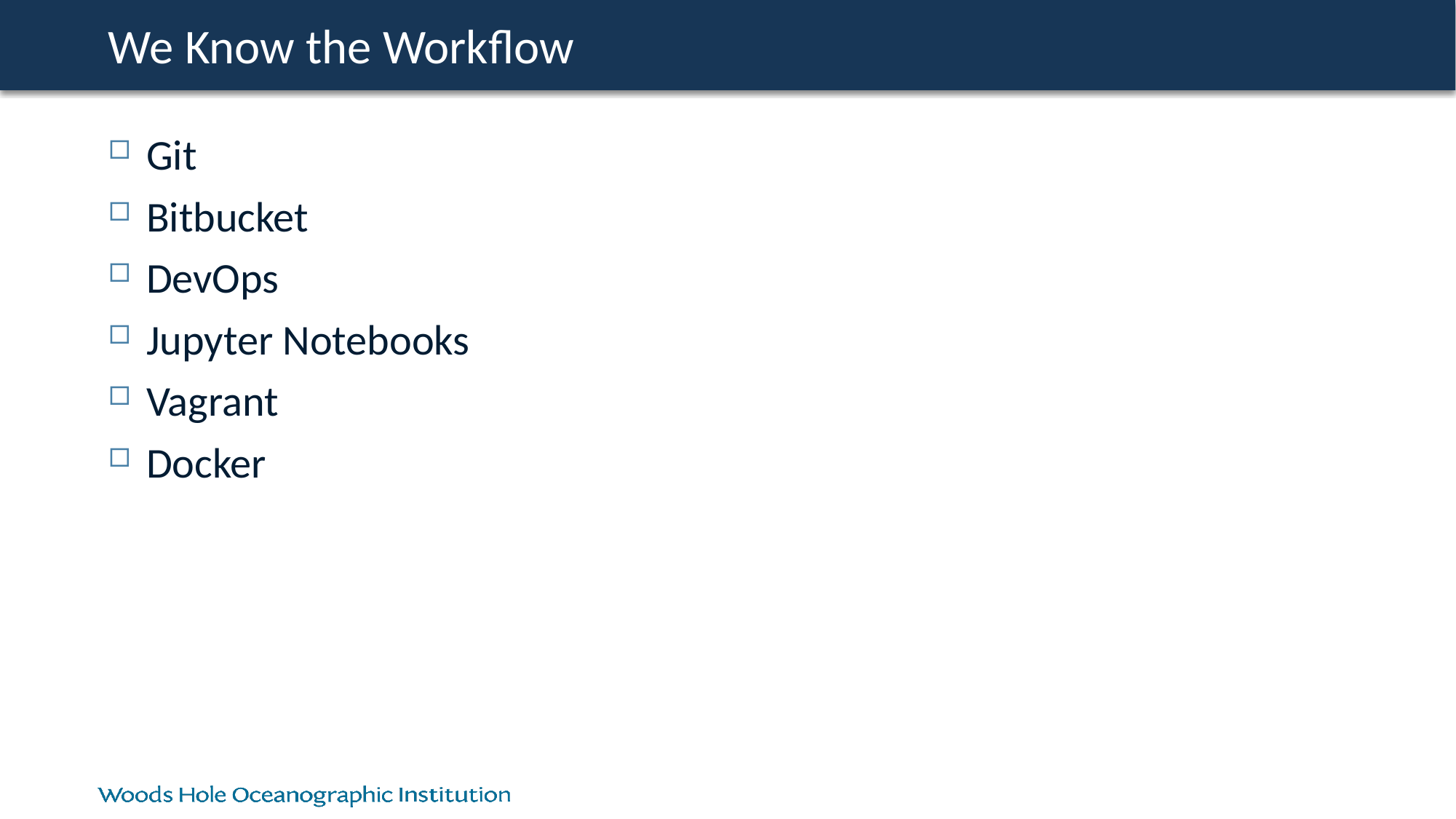

# We Know the Workflow
Git
Bitbucket
DevOps
Jupyter Notebooks
Vagrant
Docker